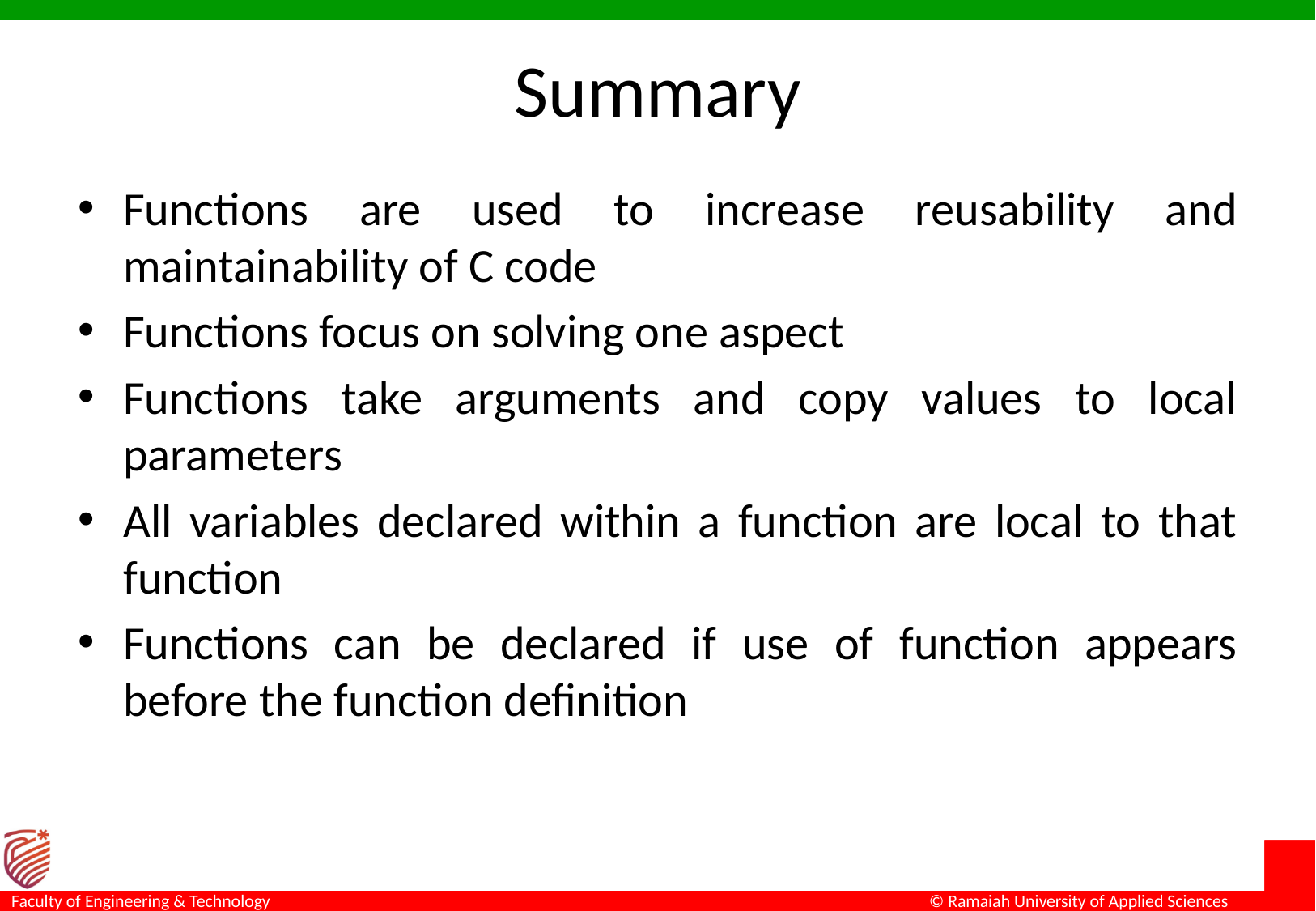

# Summary
Functions are used to increase reusability and maintainability of C code
Functions focus on solving one aspect
Functions take arguments and copy values to local parameters
All variables declared within a function are local to that function
Functions can be declared if use of function appears before the function definition